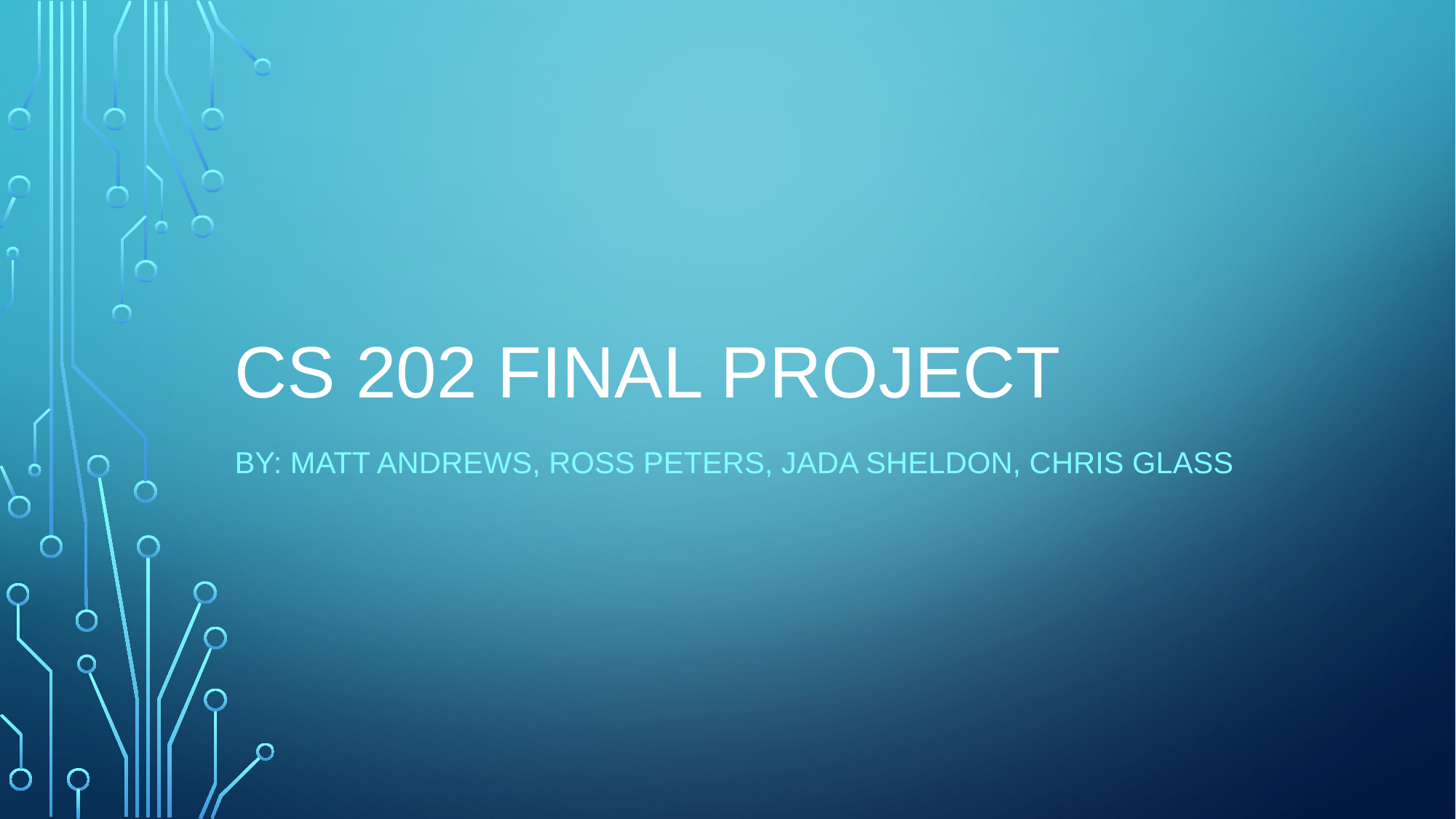

# CS 202 Final Project
By: Matt Andrews, Ross peters, Jada Sheldon, Chris Glass